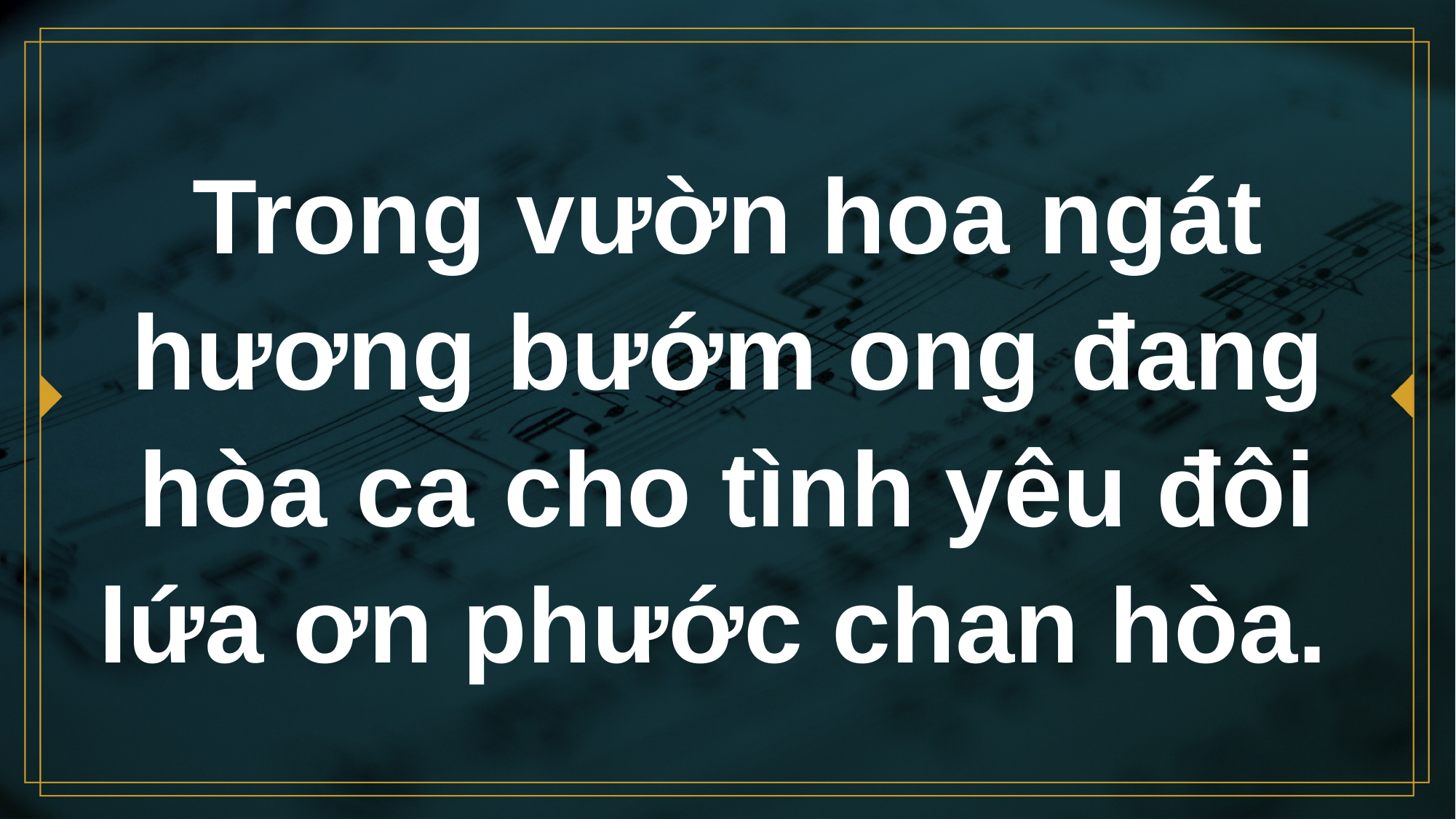

# Trong vườn hoa ngát hương bướm ong đang hòa ca cho tình yêu đôi lứa ơn phước chan hòa.